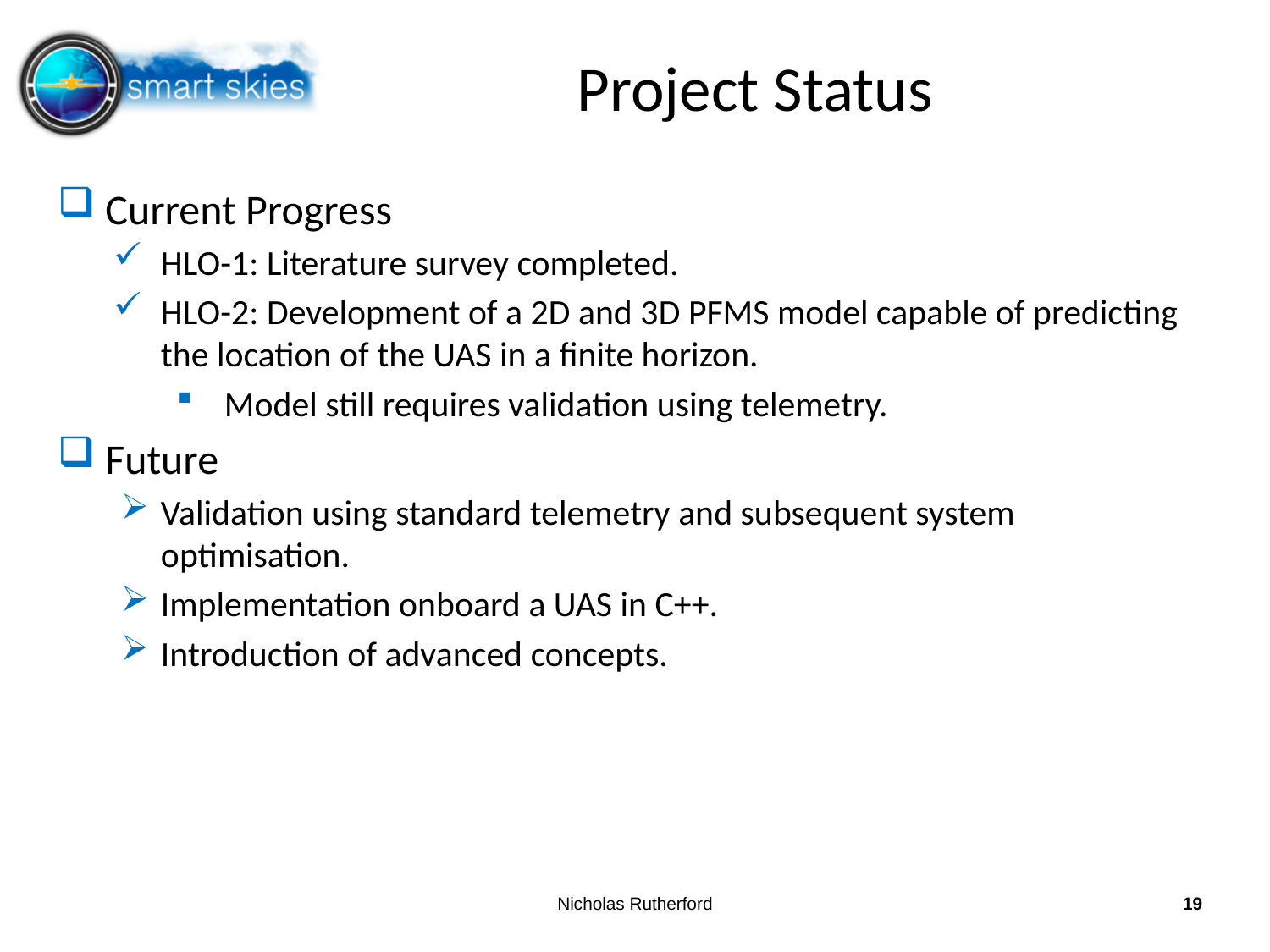

# Project Status
Current Progress
HLO-1: Literature survey completed.
HLO-2: Development of a 2D and 3D PFMS model capable of predicting the location of the UAS in a finite horizon.
Model still requires validation using telemetry.
Future
Validation using standard telemetry and subsequent system optimisation.
Implementation onboard a UAS in C++.
Introduction of advanced concepts.

Nicholas Rutherford
19